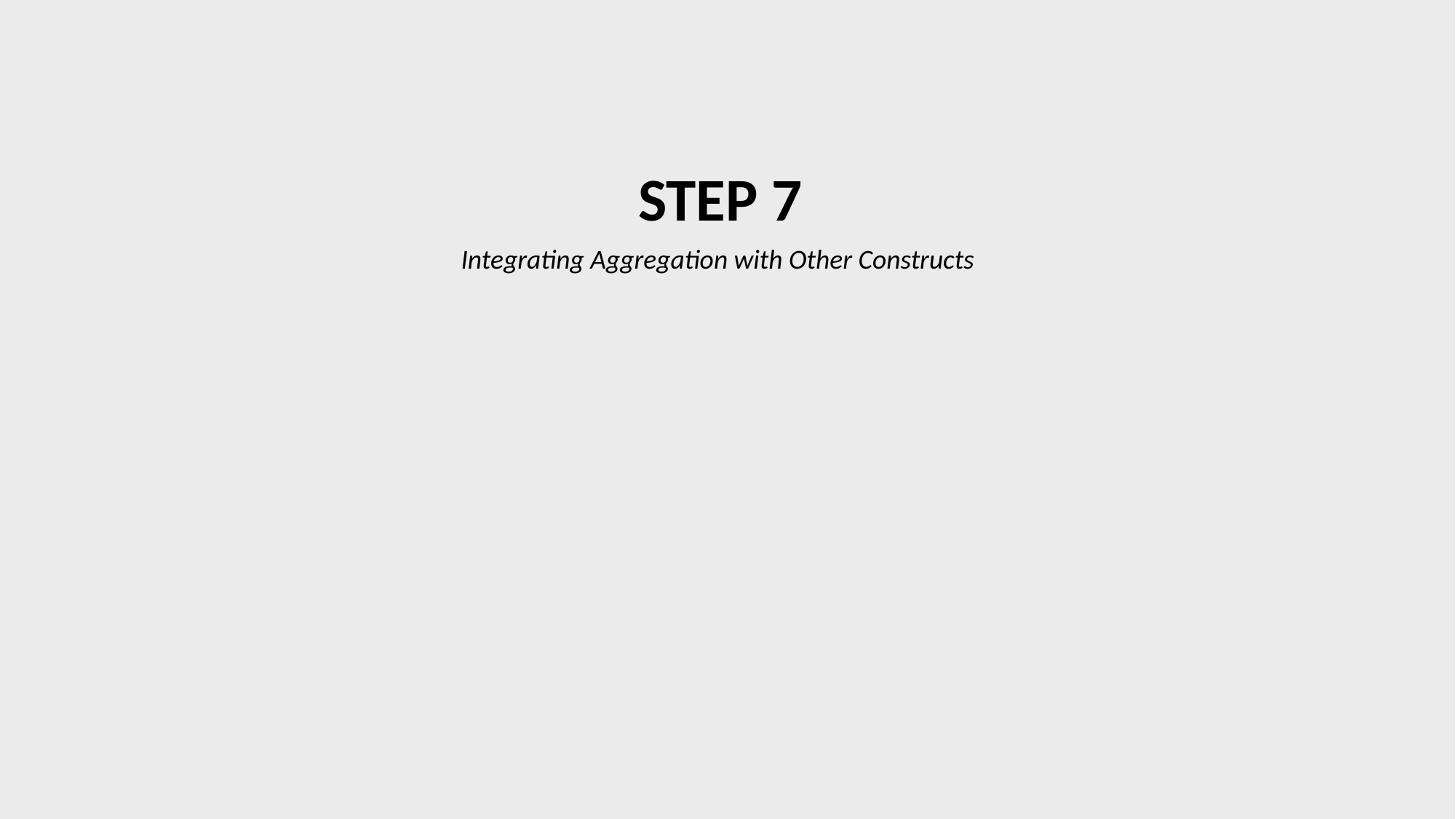

# Step 7
Integrating Aggregation with Other Constructs